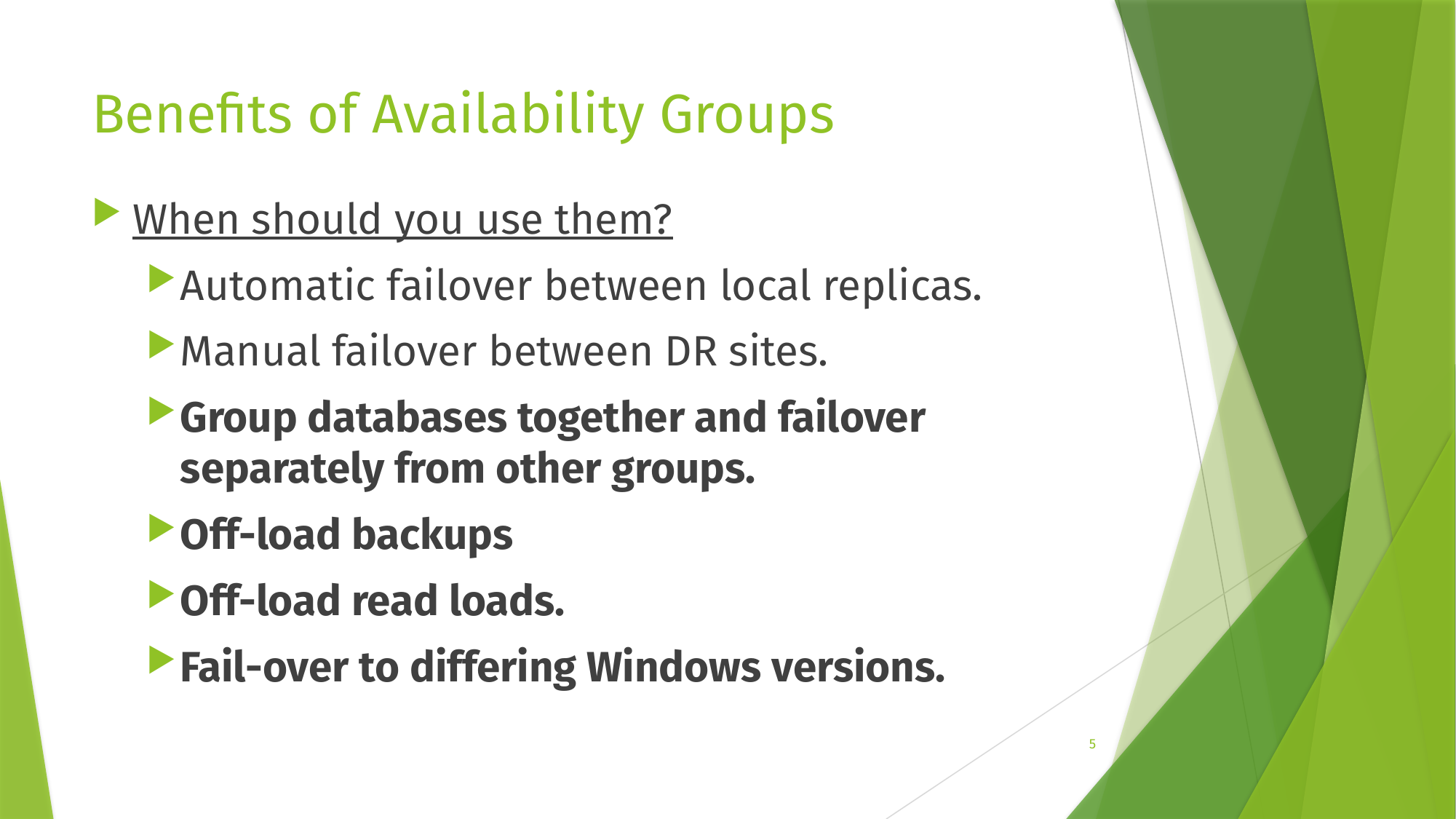

# Benefits of Availability Groups
When should you use them?
Automatic failover between local replicas.
Manual failover between DR sites.
Group databases together and failover separately from other groups.
Off-load backups
Off-load read loads.
Fail-over to differing Windows versions.
5